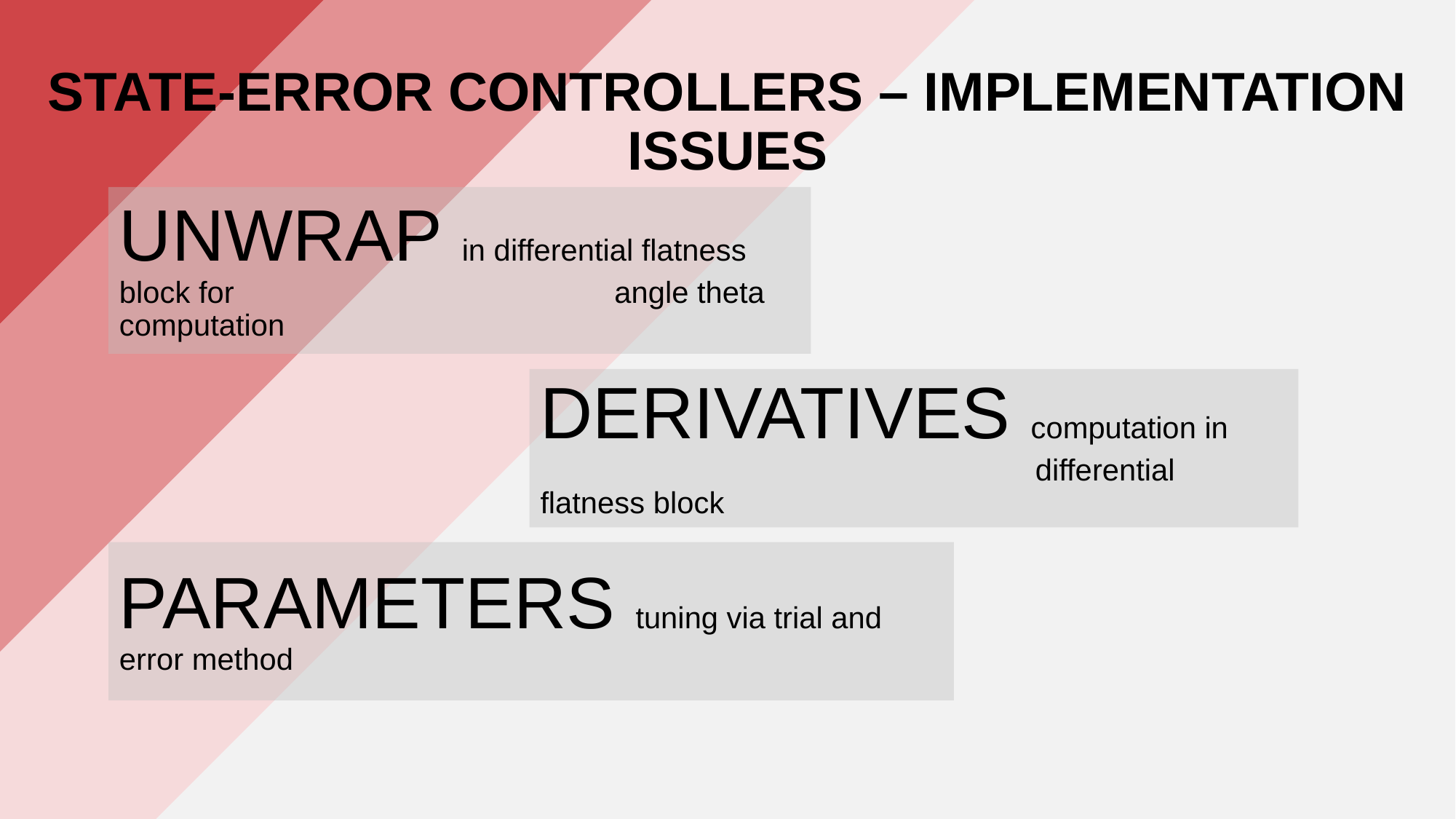

# STATE-ERROR CONTROLLERS – IMPLEMENTATION ISSUES

UNWRAP in differential flatness block for 			       angle theta computation

DERIVATIVES computation in 				       differential flatness block
PARAMETERS tuning via trial and error method